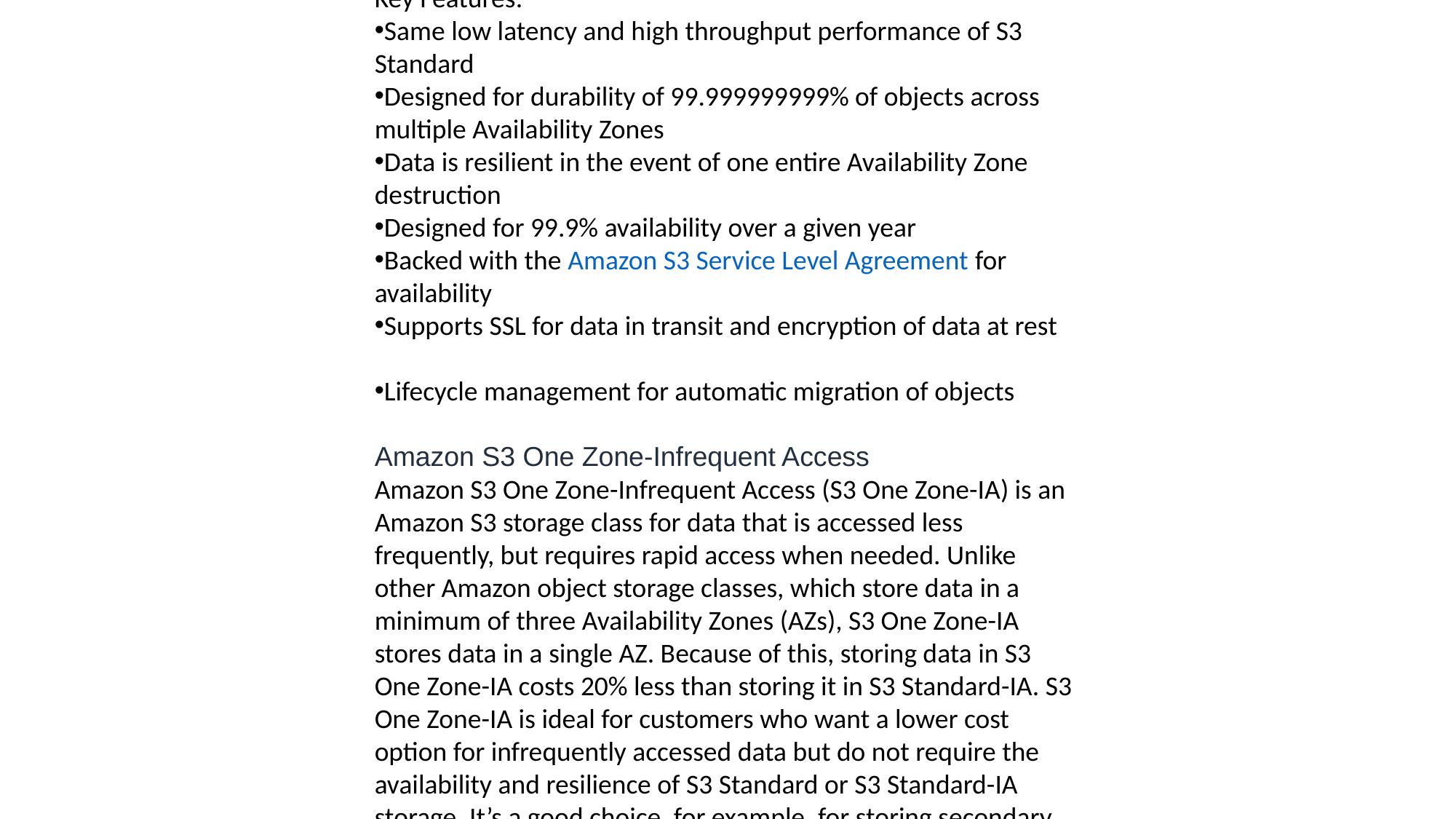

Amazon S3 Storage Classes
Amazon S3 offers a range of storage classes designed for different use cases. These include S3 Standard for general-purpose storage of frequently accessed data, S3 Standard-Infrequent Access and S3 One Zone-Infrequent Access for long-lived, but less frequently accessed data, and Amazon Glacier for long-term archive. Amazon S3 also offers configurable lifecycle policies for managing your data throughout its lifecycle. Once a policy is set, your data will automatically migrate to the most appropriate storage class without any changes to your application.
General Purpose
Amazon S3 Standard
Amazon S3 Standard offers high durability, availability, and performance object storage for frequently accessed data. Because it delivers low latency and high throughput, S3 Standard is perfect for a wide variety of use cases including cloud applications, dynamic websites, content distribution, mobile and gaming applications, and Big Data analytics. S3 Lifecycle management offers configurable policies to automatically migrate objects to the most appropriate storage class.
Key Features:
Low latency and high throughput performance
Designed for durability of 99.999999999% of objects across multiple Availability Zones
Data is resilient in the event of one entire Availability Zone destruction
Designed for 99.99% availability over a given year
Backed with the Amazon S3 Service Level Agreement for availability
Supports SSL for data in transit and encryption of data at rest
Lifecycle management for automatic migration of objects
Infrequent Access
Amazon S3 Standard-Infrequent Access
Amazon S3 Standard-Infrequent Access (S3 Standard-IA) is an Amazon S3 storage class for data that is accessed less frequently, but requires rapid access when needed. S3 Standard-IA offers the high durability, high throughput, and low latency of S3 Standard, with a low per GB storage price and per GB retrieval fee. This combination of low cost and high performance make S3 Standard-IA ideal for long-term storage, backups, and as a data store for disaster recovery. The S3 Standard-IA storage class is set at the object level and can exist in the same bucket as S3 Standard, allowing you to use S3 Lifecycle Policies to automatically transition objects between storage classes without any application changes.
Key Features:
Same low latency and high throughput performance of S3 Standard
Designed for durability of 99.999999999% of objects across multiple Availability Zones
Data is resilient in the event of one entire Availability Zone destruction
Designed for 99.9% availability over a given year
Backed with the Amazon S3 Service Level Agreement for availability
Supports SSL for data in transit and encryption of data at rest
Lifecycle management for automatic migration of objects
Amazon S3 One Zone-Infrequent Access
Amazon S3 One Zone-Infrequent Access (S3 One Zone-IA) is an Amazon S3 storage class for data that is accessed less frequently, but requires rapid access when needed. Unlike other Amazon object storage classes, which store data in a minimum of three Availability Zones (AZs), S3 One Zone-IA stores data in a single AZ. Because of this, storing data in S3 One Zone-IA costs 20% less than storing it in S3 Standard-IA. S3 One Zone-IA is ideal for customers who want a lower cost option for infrequently accessed data but do not require the availability and resilience of S3 Standard or S3 Standard-IA storage. It’s a good choice, for example, for storing secondary backup copies of on-premises data or easily re-creatable data, or for storage used as an S3 Cross-Region Replication target from another AWS Region.
S3 One Zone-IA offers the same high durability†, high throughput, and low latency of Amazon S3 Standard and S3 Standard-IA, with a low per GB storage price and per GB retrieval fee. The S3 One Zone-IA storage class is set at the object level and can exist in the same bucket as S3 Standard and S3 Standard-IA, allowing you to use S3 Lifecycle Policies to automatically transition objects between storage classes without any application changes.
Key Features:
Same low latency and high throughput performance of S3 Standard and S3 Standard-IA
Designed for durability of 99.999999999% of objects in a single Availability Zone, but data will be lost in the event of Availability Zone destruction
Designed for 99.5% availability over a given year
Backed with the Amazon S3 Service Level Agreement for availability
Supports SSL for data in transit and encryption of data at rest
Lifecycle management for automatic migration of objects
† Because S3 One Zone-IA stores data in a single AWS Availability Zone, data stored in this storage class will be lost in the event of Availability Zone destruction.
Archive
Amazon Glacier
Amazon Glacier is a secure, durable, and extremely low-cost storage service for data archiving. You can reliably store any amount of data at costs that are competitive with or cheaper than on-premises solutions. To keep costs low yet suitable for varying retrieval needs, Amazon Glacier provides three options for access to archives, from a few minutes to several hours. Amazon Glacier supports S3 Lifecycle Policies for automatic migration between S3 & Amazon Glacier storage classes. Please see the Amazon Glacier page for more details.
Key Features:
Designed for durability of 99.999999999% of objects across multiple Availability Zones
Data is resilient in the event of one entire Availability Zone destruction
Supports SSL for data in transit and encryption of data at rest
Vault Lock feature enforces compliance via a lockable WORM policy
Extremely low cost design is ideal for long-term archive
Lifecycle management for automatic migration of objects